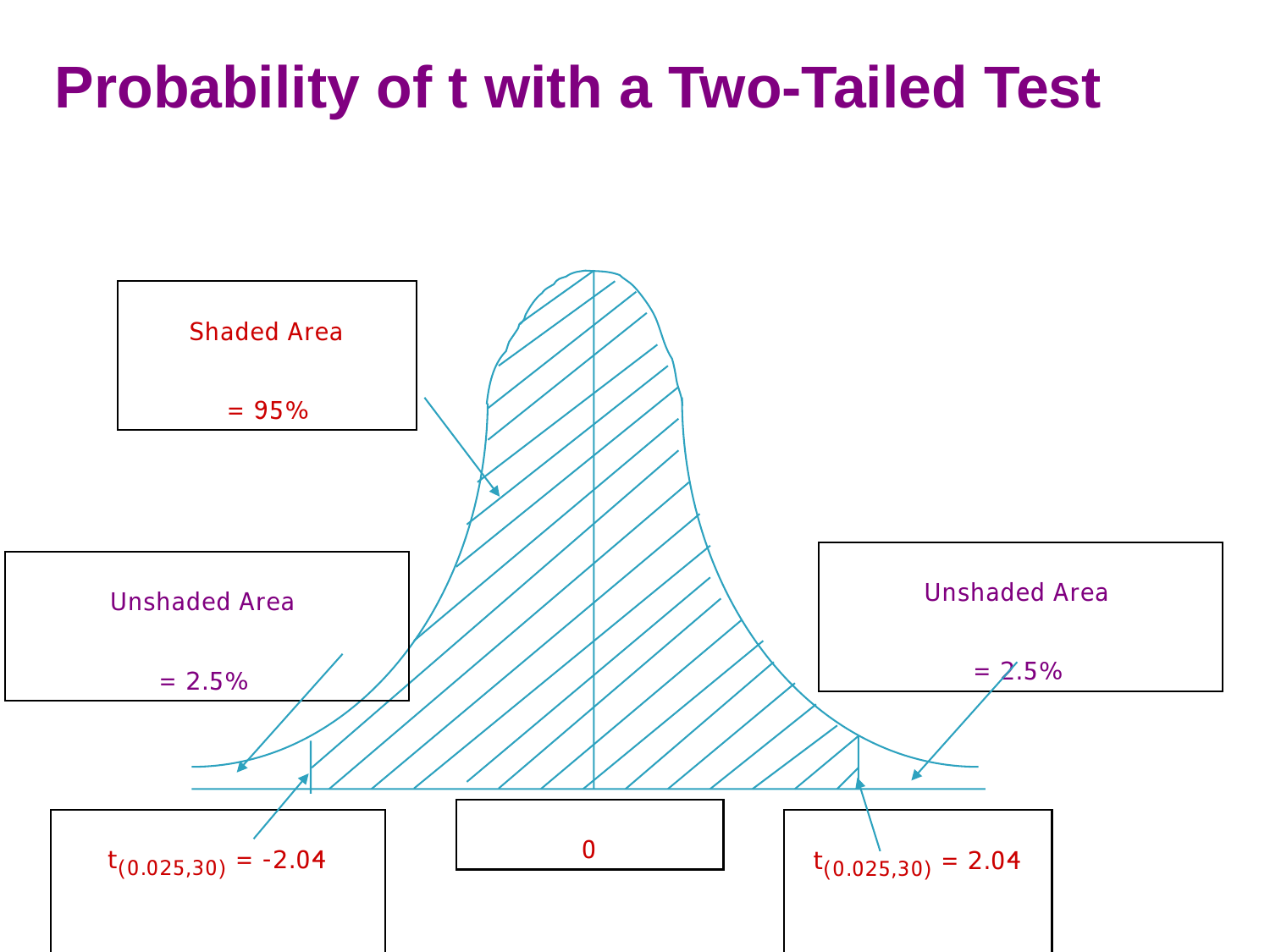

# Probability of t with a Two-Tailed Test

Shaded Area
 = 95%

Unshaded Area
= 2.5%

0
t(0.025,30) = 2.04

Unshaded Area
= 2.5%

t(0.025,30) = -2.04